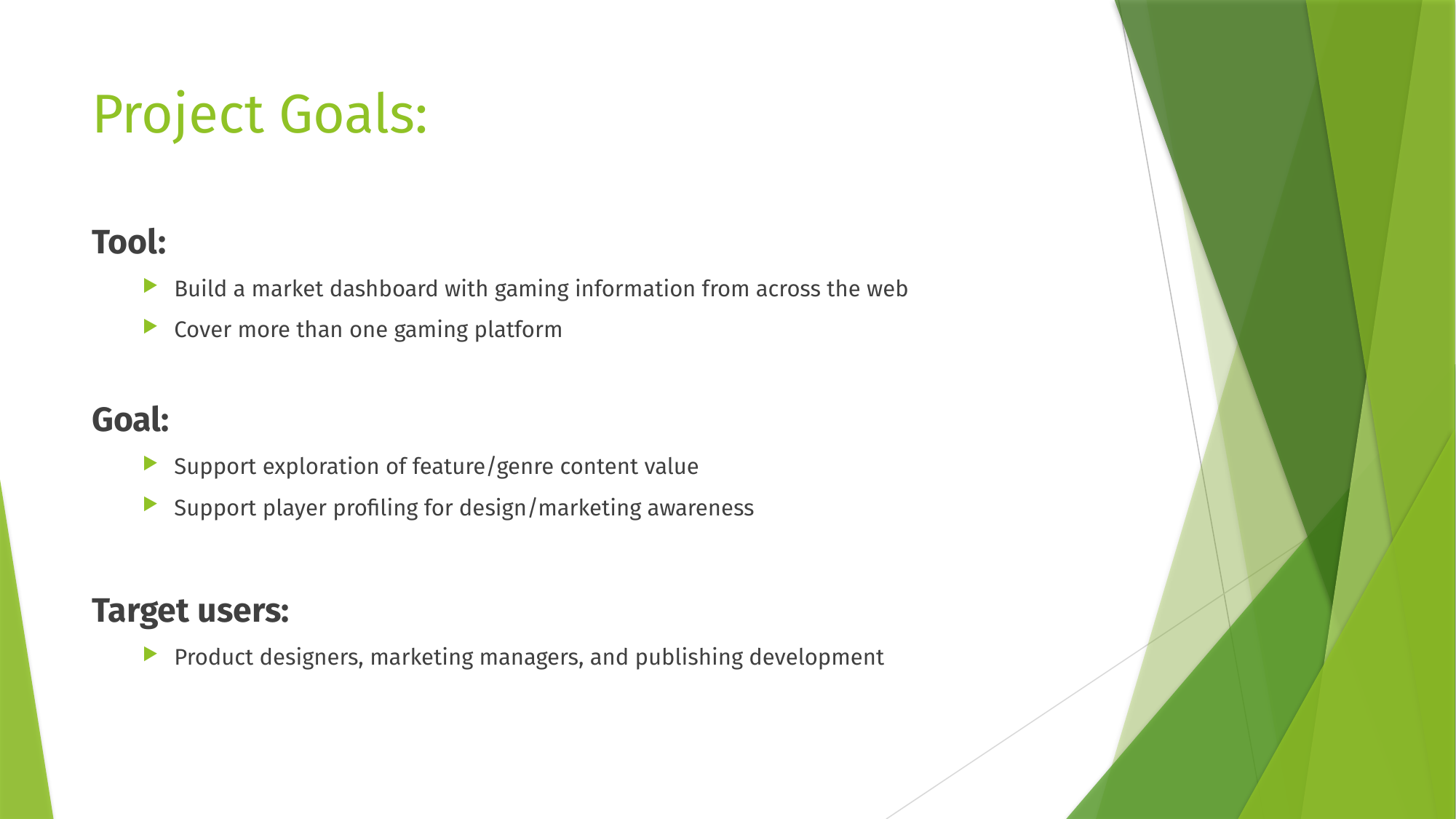

# Project Goals:
Tool:
Build a market dashboard with gaming information from across the web
Cover more than one gaming platform

Goal:
Support exploration of feature/genre content value
Support player profiling for design/marketing awareness

Target users:
Product designers, marketing managers, and publishing development